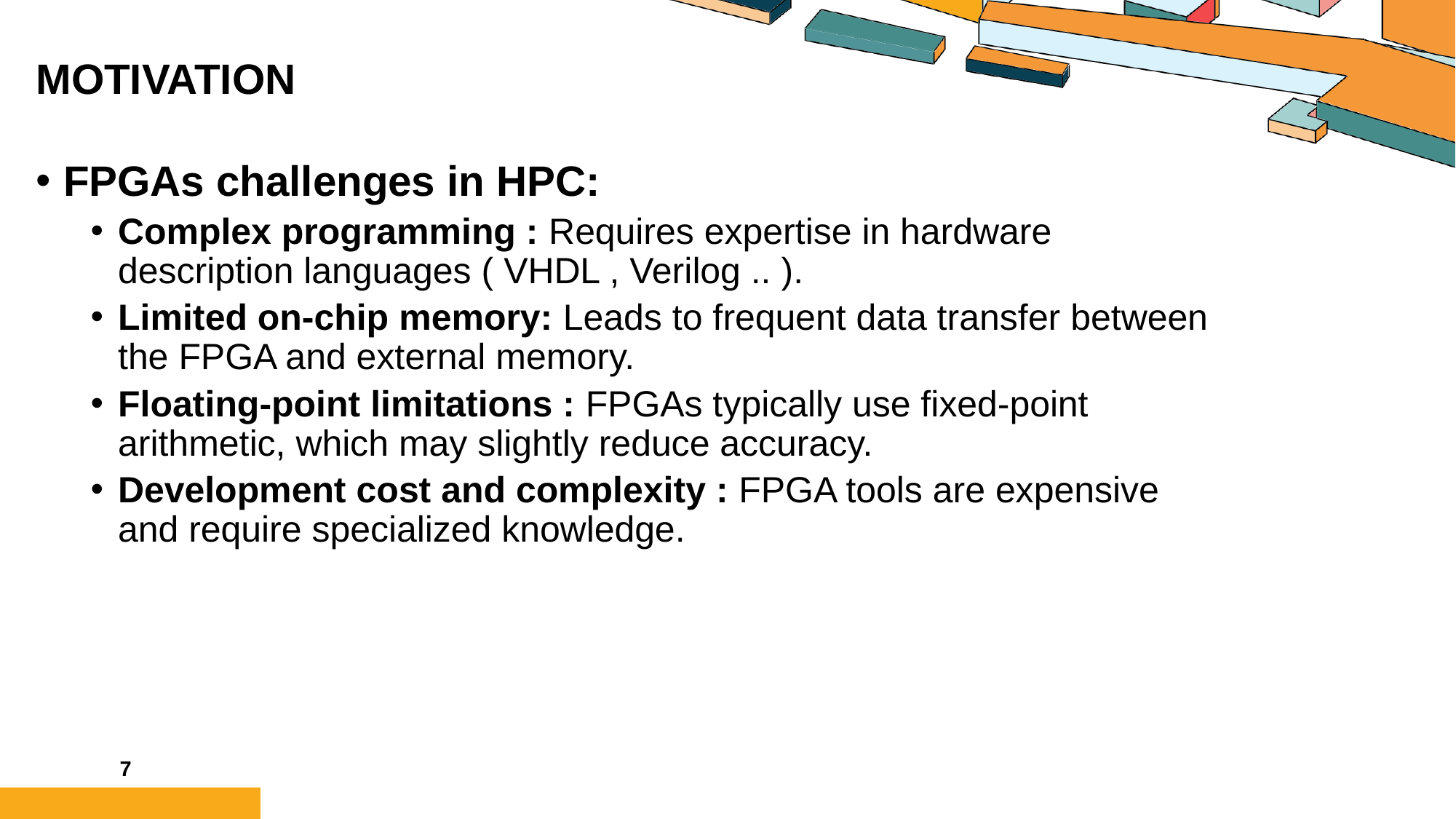

Motivation
FPGAs challenges in HPC:
Complex programming : Requires expertise in hardware description languages ( VHDL , Verilog .. ).
Limited on-chip memory: Leads to frequent data transfer between the FPGA and external memory.
Floating-point limitations : FPGAs typically use fixed-point arithmetic, which may slightly reduce accuracy.
Development cost and complexity : FPGA tools are expensive and require specialized knowledge.
7